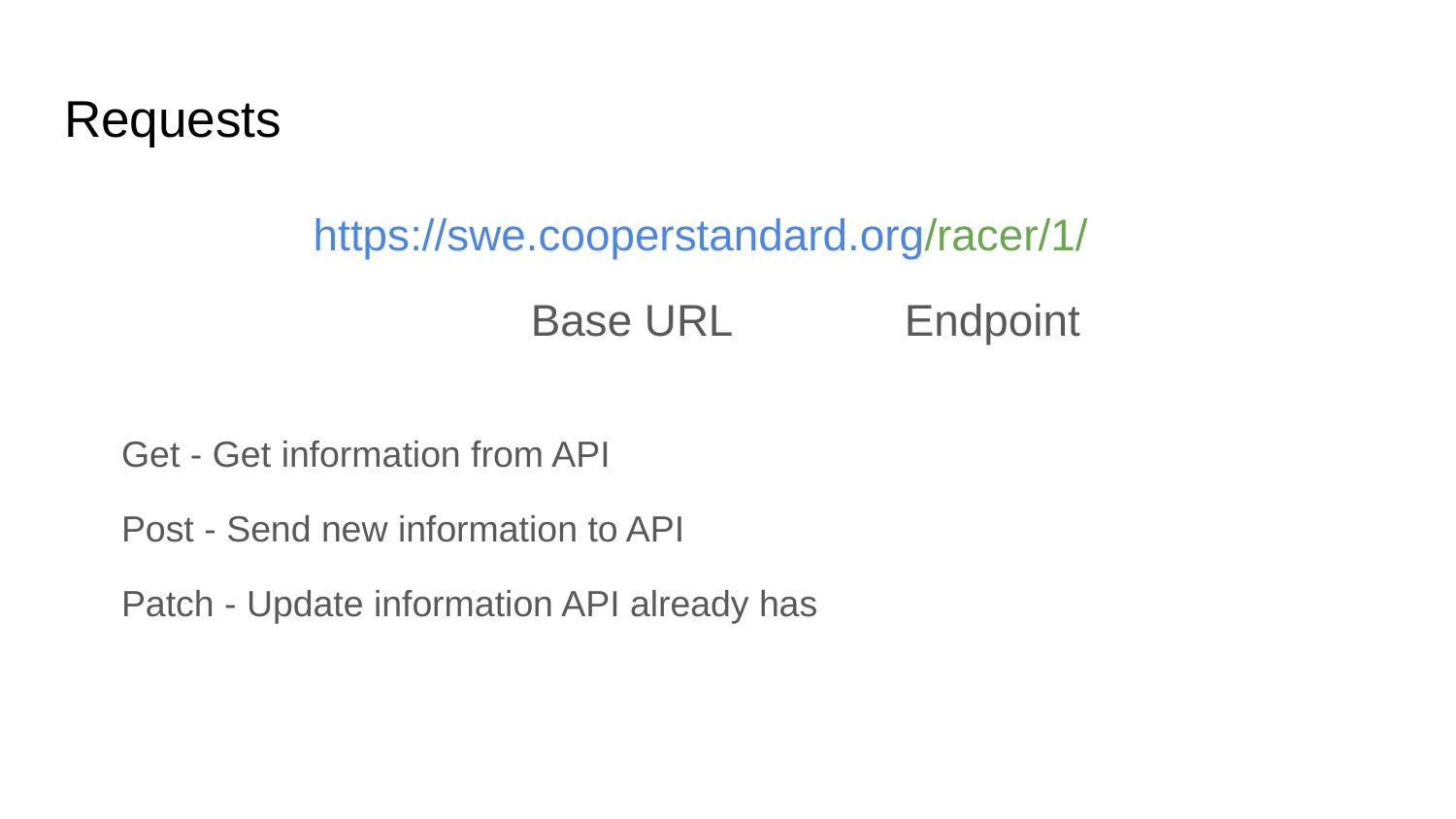

# Requests
https://swe.cooperstandard.org/racer/1/
                  Base URL              Endpoint

Get - Get information from API
Post - Send new information to API
Patch - Update information API already has